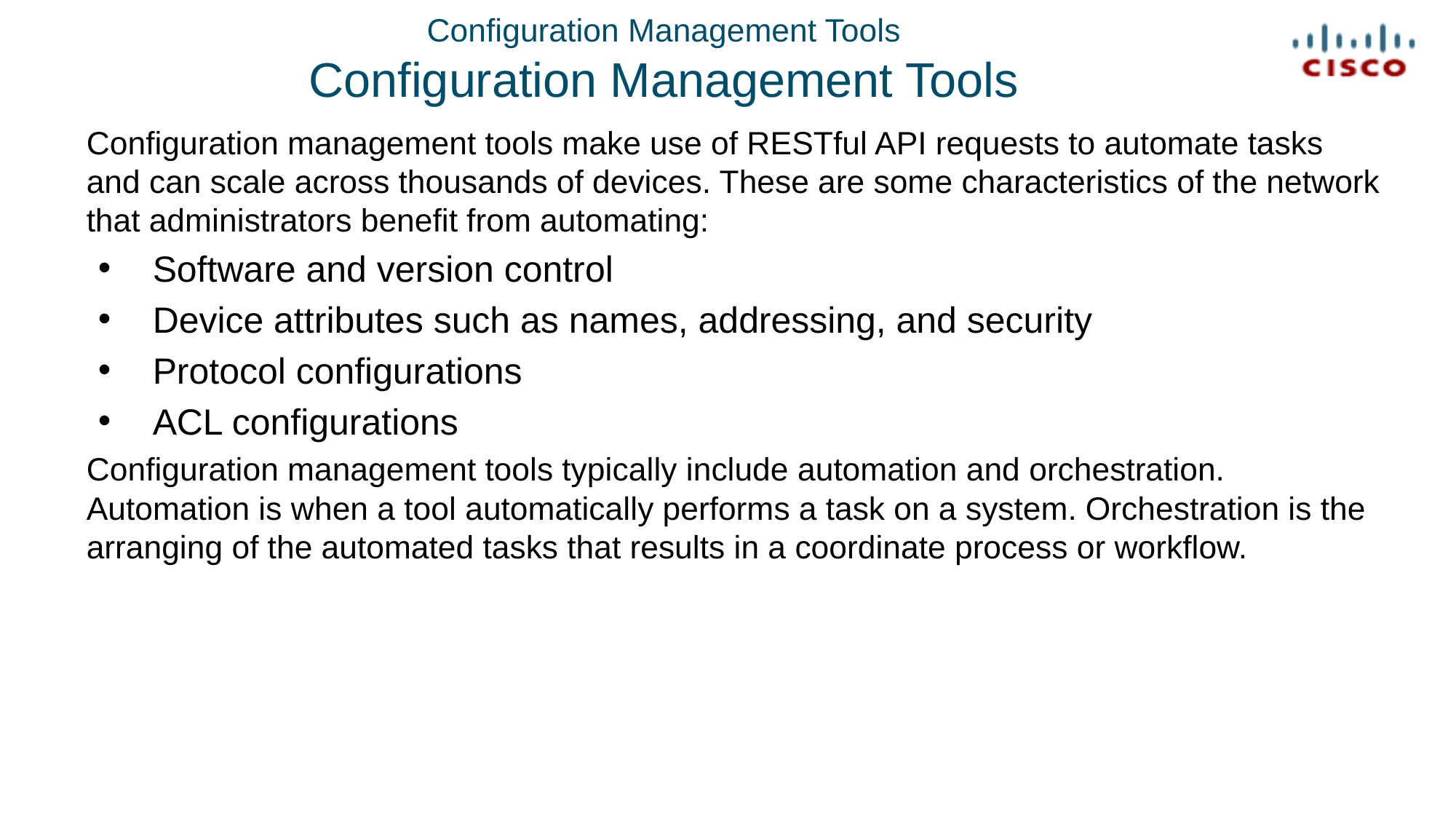

# Configuration Management Tools Configuration Management Tools
Configuration management tools make use of RESTful API requests to automate tasks and can scale across thousands of devices. These are some characteristics of the network that administrators benefit from automating:
Software and version control
Device attributes such as names, addressing, and security
Protocol configurations
ACL configurations
Configuration management tools typically include automation and orchestration. Automation is when a tool automatically performs a task on a system. Orchestration is the arranging of the automated tasks that results in a coordinate process or workflow.